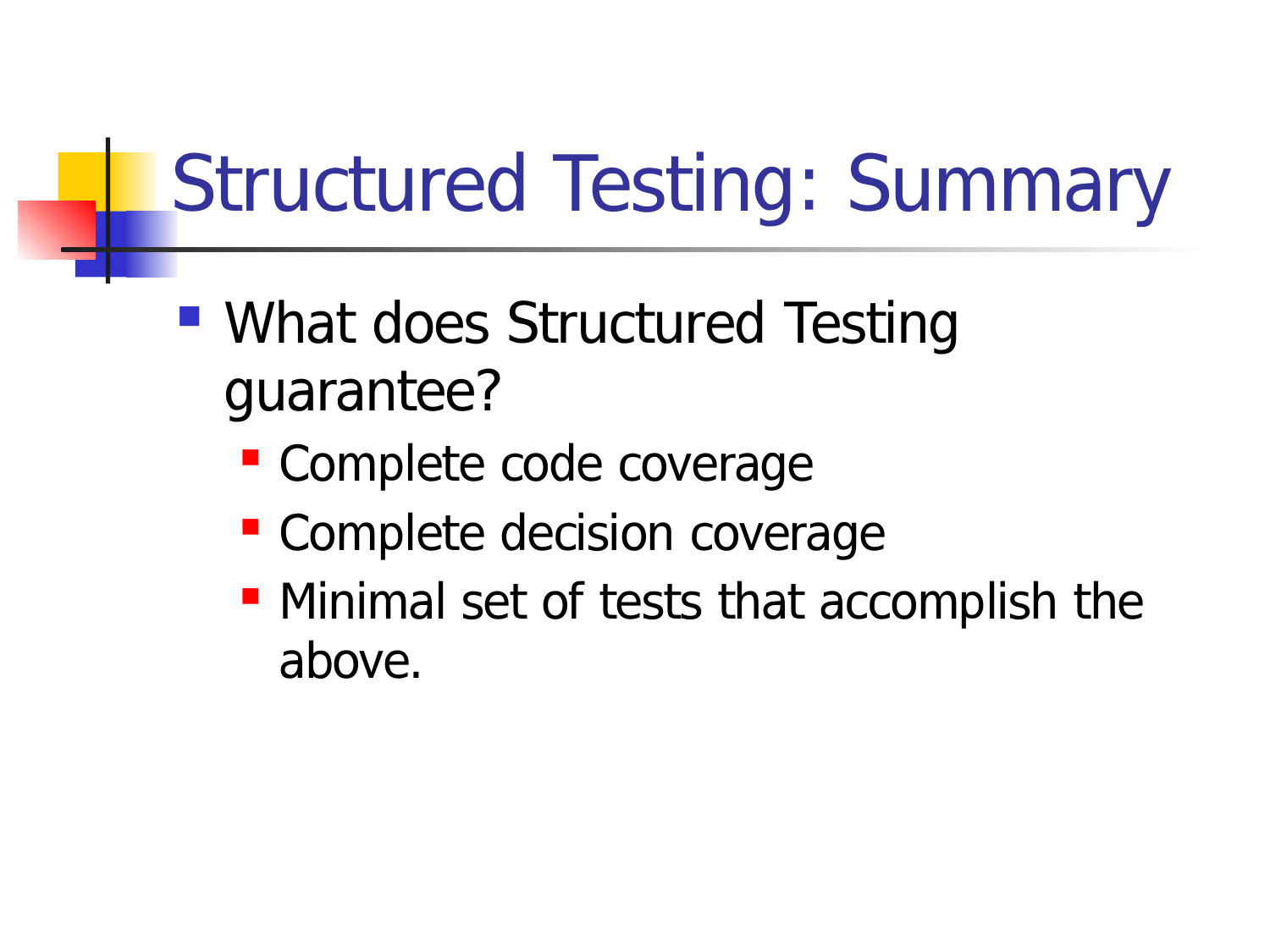

# Structured Testing: Summary
What does Structured Testing guarantee?
Complete code coverage
Complete decision coverage
Minimal set of tests that accomplish the above.